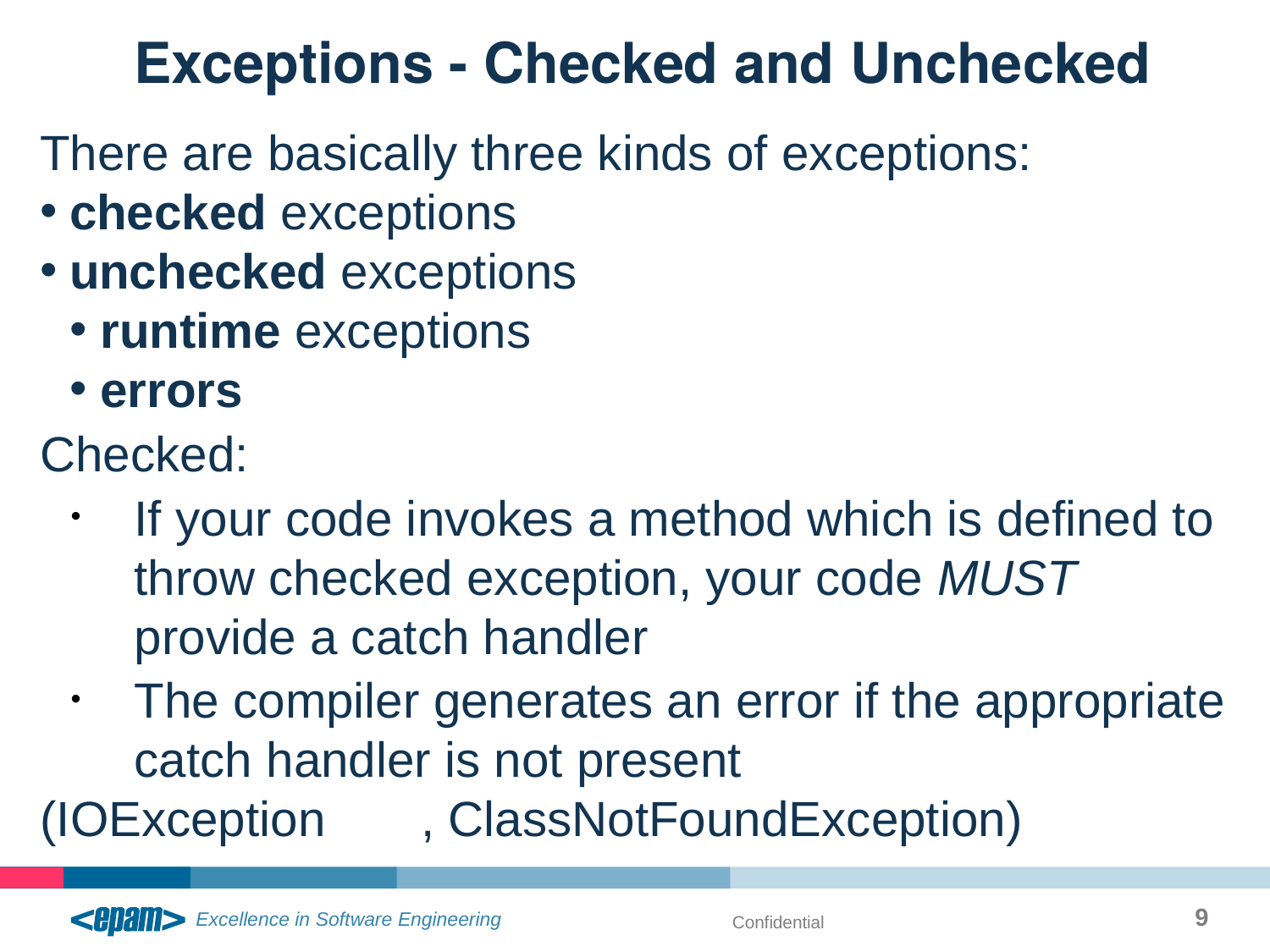

Exceptions - Checked and Unchecked
There are basically three kinds of exceptions:
checked exceptions
unchecked exceptions
runtime exceptions
errors
Checked:
If your code invokes a method which is defined to throw checked exception, your code MUST provide a catch handler
The compiler generates an error if the appropriate catch handler is not present
(IOException	, ClassNotFoundException)

9
Confidential